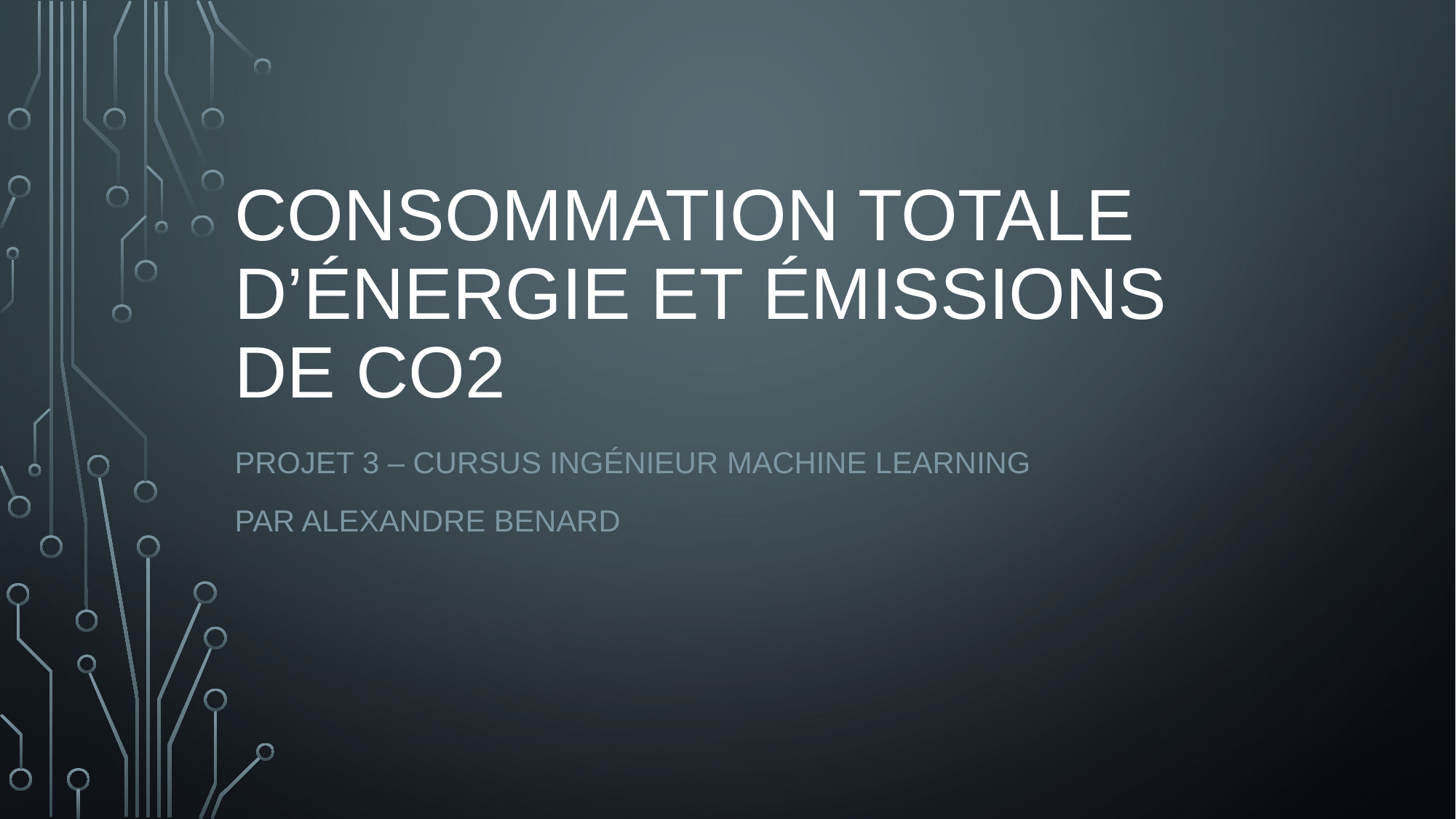

# consommation totale d’énergie et émissions de co2
Projet 3 – Cursus ingénieur Machine learning
Par Alexandre benard